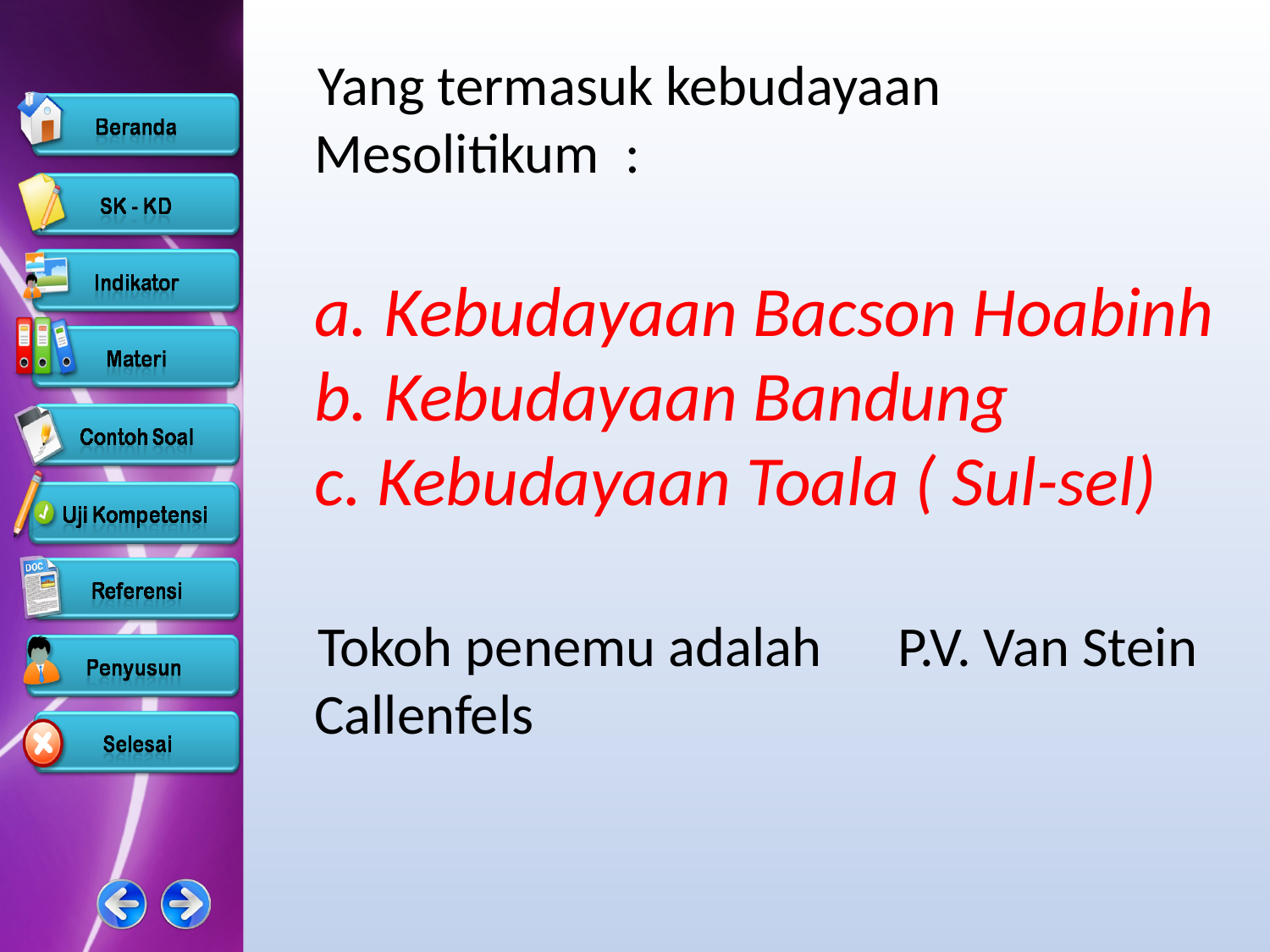

Yang termasuk kebudayaan Mesolitikum  :
a. Kebudayaan Bacson Hoabinh
b. Kebudayaan Bandung
c. Kebudayaan Toala ( Sul-sel)

    Tokoh penemu adalah      P.V. Van Stein Callenfels